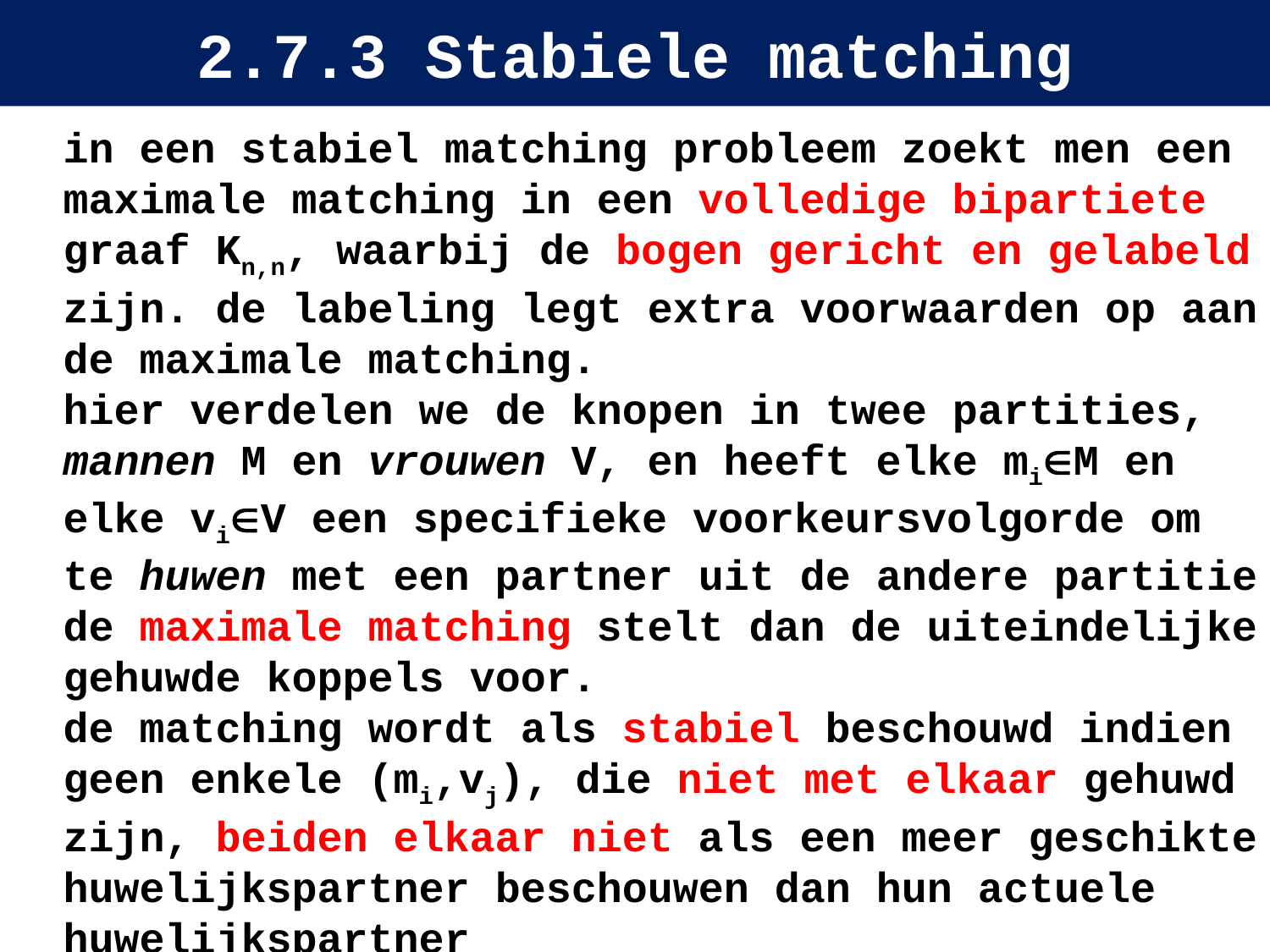

# 2.7.3 Stabiele matching

in een stabiel matching probleem zoekt men een maximale matching in een volledige bipartiete graaf Kn,n, waarbij de bogen gericht en gelabeld zijn. de labeling legt extra voorwaarden op aan de maximale matching.
hier verdelen we de knopen in twee partities, mannen M en vrouwen V, en heeft elke mi∈M en elke vi∈V een specifieke voorkeursvolgorde om te huwen met een partner uit de andere partitie
de maximale matching stelt dan de uiteindelijke gehuwde koppels voor.
de matching wordt als stabiel beschouwd indien geen enkele (mi,vj), die niet met elkaar gehuwd zijn, beiden elkaar niet als een meer geschikte huwelijkspartner beschouwen dan hun actuele huwelijkspartner